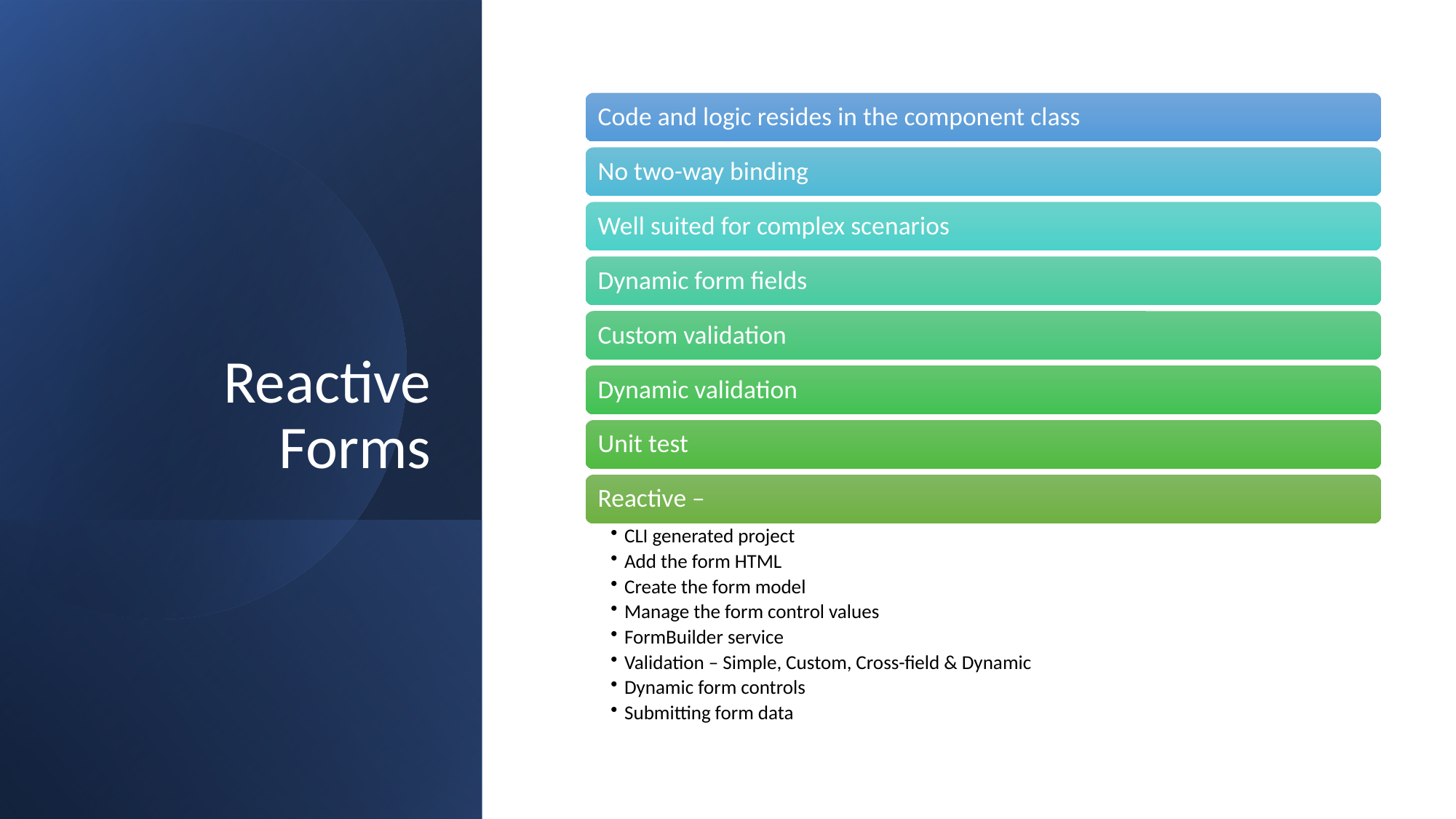

Code and logic resides in the component class
No two-way binding
Well suited for complex scenarios
Dynamic form fields
Custom validation
Dynamic validation
Unit test
Reactive –
CLI generated project
Add the form HTML
Create the form model
Manage the form control values
FormBuilder service
Validation – Simple, Custom, Cross-field & Dynamic
Dynamic form controls
Submitting form data

# Reactive Forms